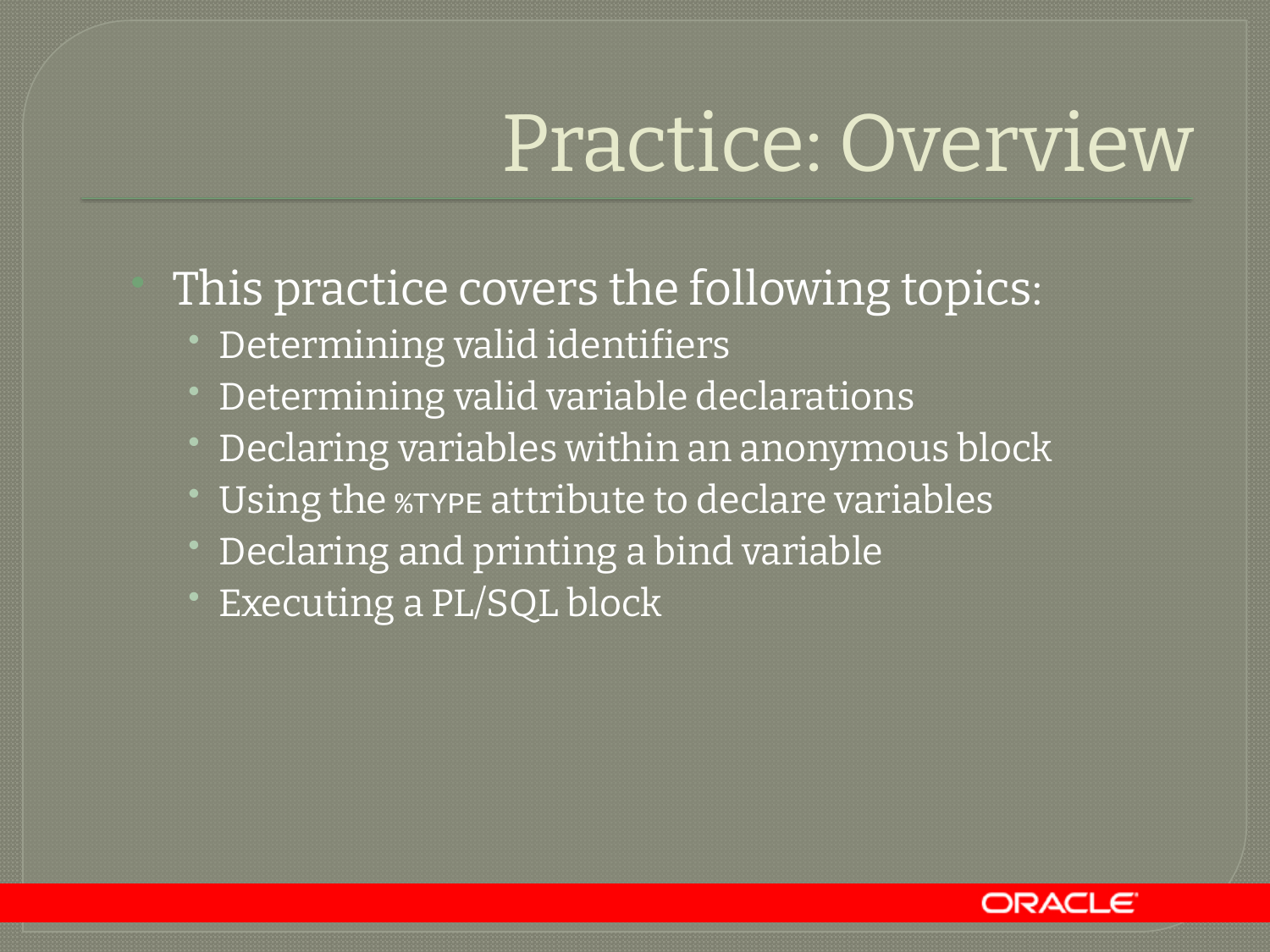

# Practice: Overview
This practice covers the following topics:
Determining valid identifiers
Determining valid variable declarations
Declaring variables within an anonymous block
Using the %TYPE attribute to declare variables
Declaring and printing a bind variable
Executing a PL/SQL block